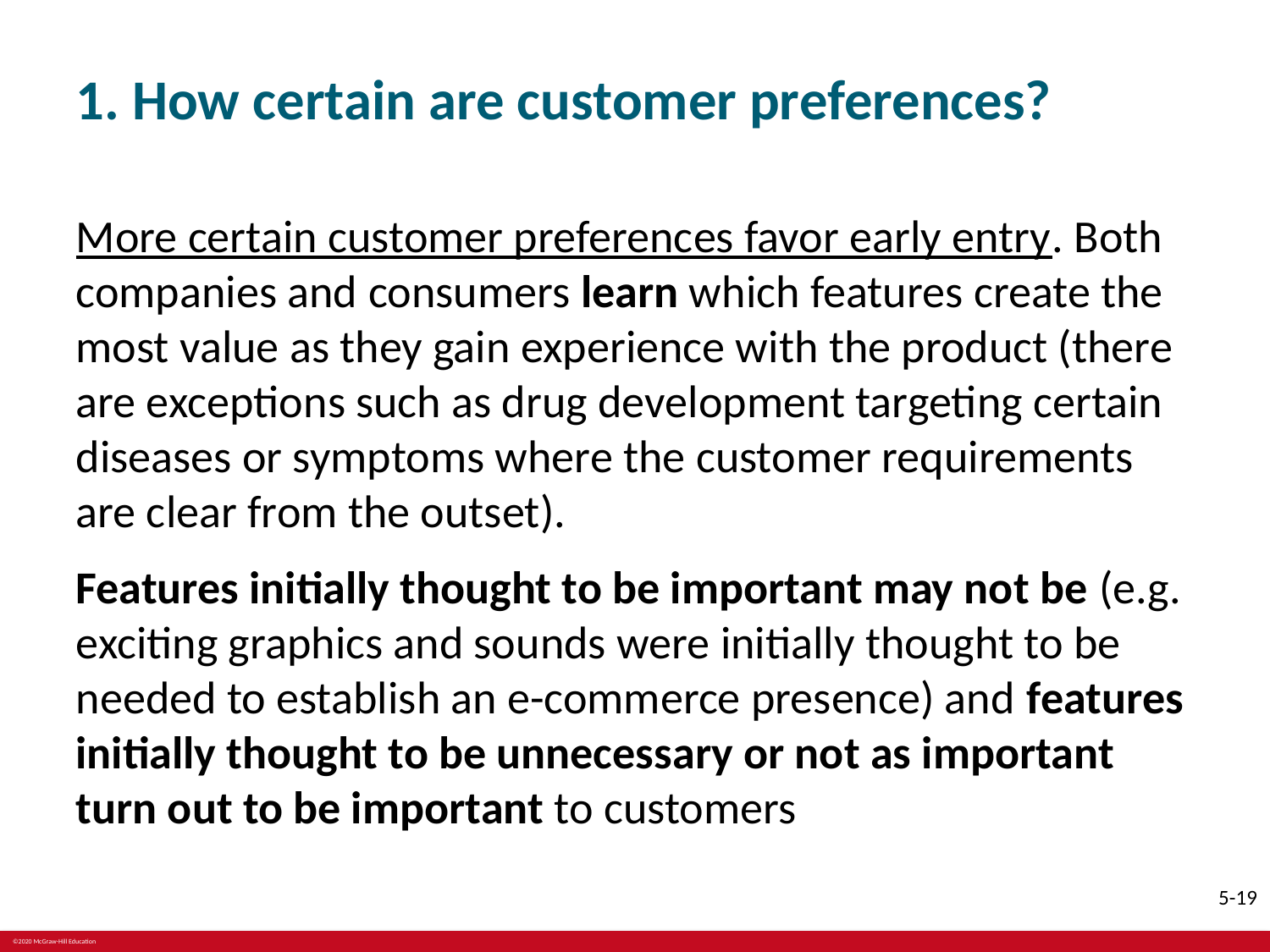

# 1. How certain are customer preferences?
More certain customer preferences favor early entry. Both companies and consumers learn which features create the most value as they gain experience with the product (there are exceptions such as drug development targeting certain diseases or symptoms where the customer requirements are clear from the outset).
Features initially thought to be important may not be (e.g. exciting graphics and sounds were initially thought to be needed to establish an e-commerce presence) and features initially thought to be unnecessary or not as important turn out to be important to customers